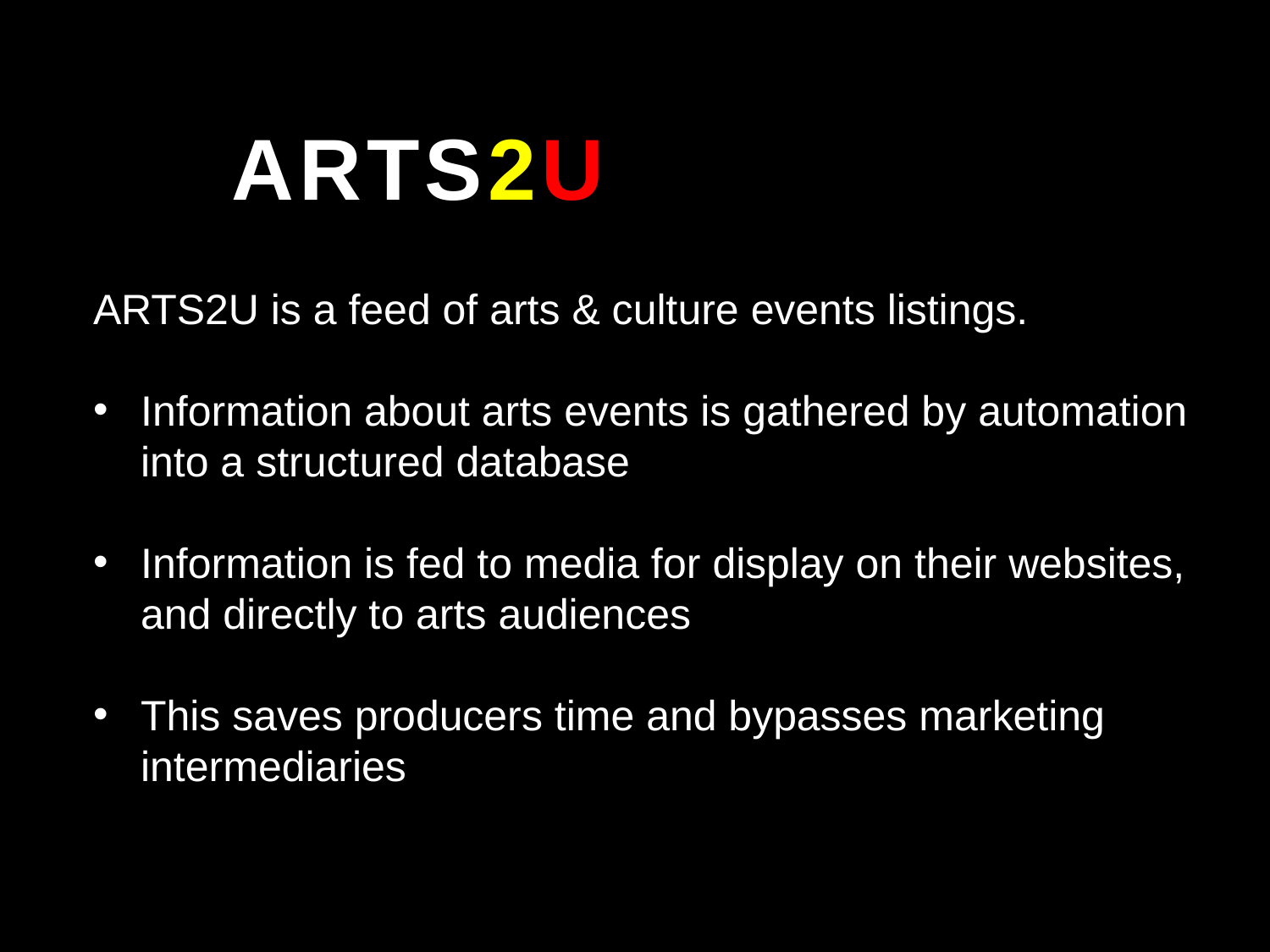

# ARTS2U
ARTS2U is a feed of arts & culture events listings.

Information about arts events is gathered by automation into a structured database

Information is fed to media for display on their websites, and directly to arts audiences

This saves producers time and bypasses marketing intermediaries